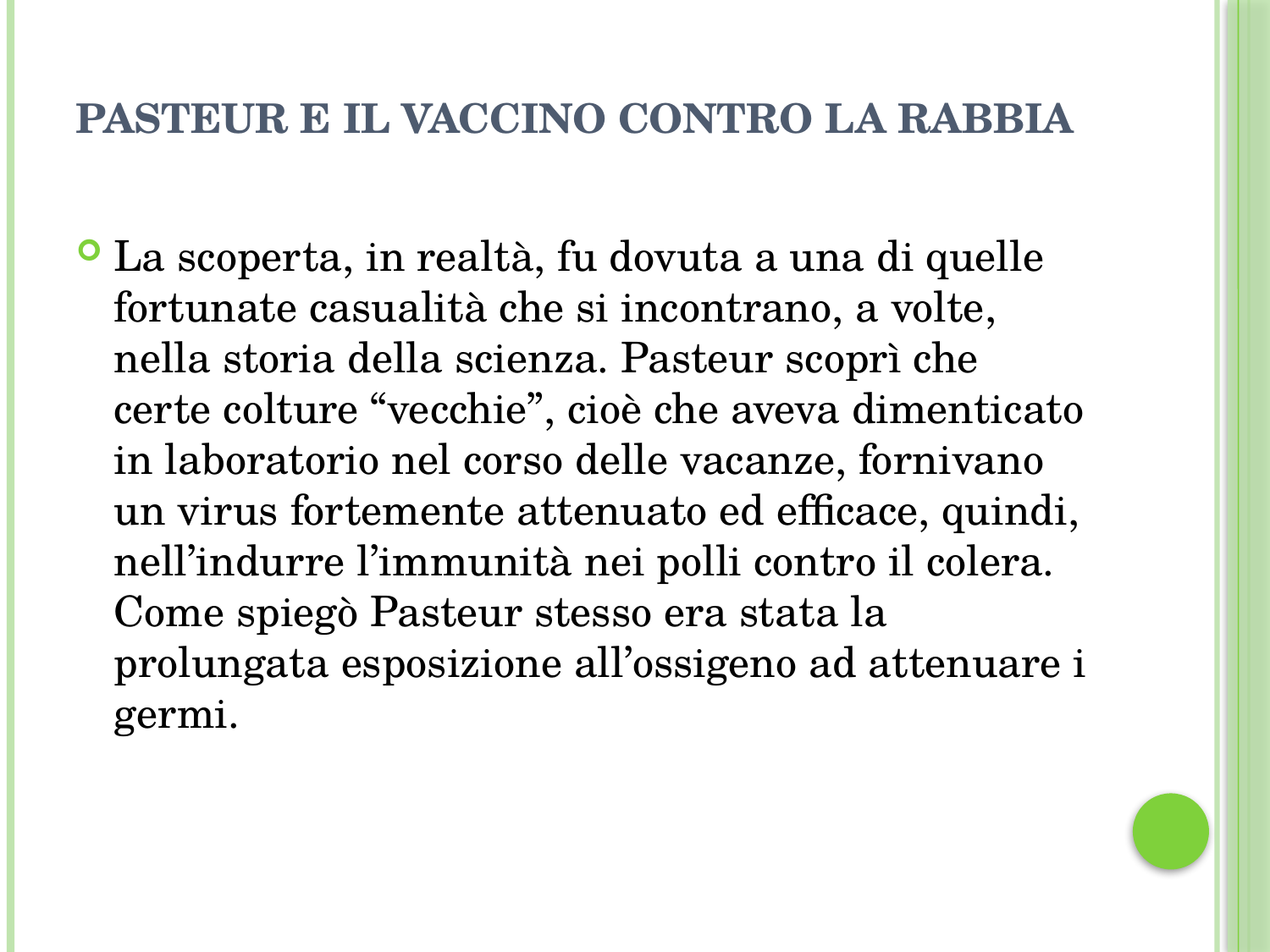

# Pasteur e il vaccino contro la rabbia
La scoperta, in realtà, fu dovuta a una di quelle fortunate casualità che si incontrano, a volte, nella storia della scienza. Pasteur scoprì che certe colture “vecchie”, cioè che aveva dimenticato in laboratorio nel corso delle vacanze, fornivano un virus fortemente attenuato ed efficace, quindi, nell’indurre l’immunità nei polli contro il colera. Come spiegò Pasteur stesso era stata la prolungata esposizione all’ossigeno ad attenuare i germi.